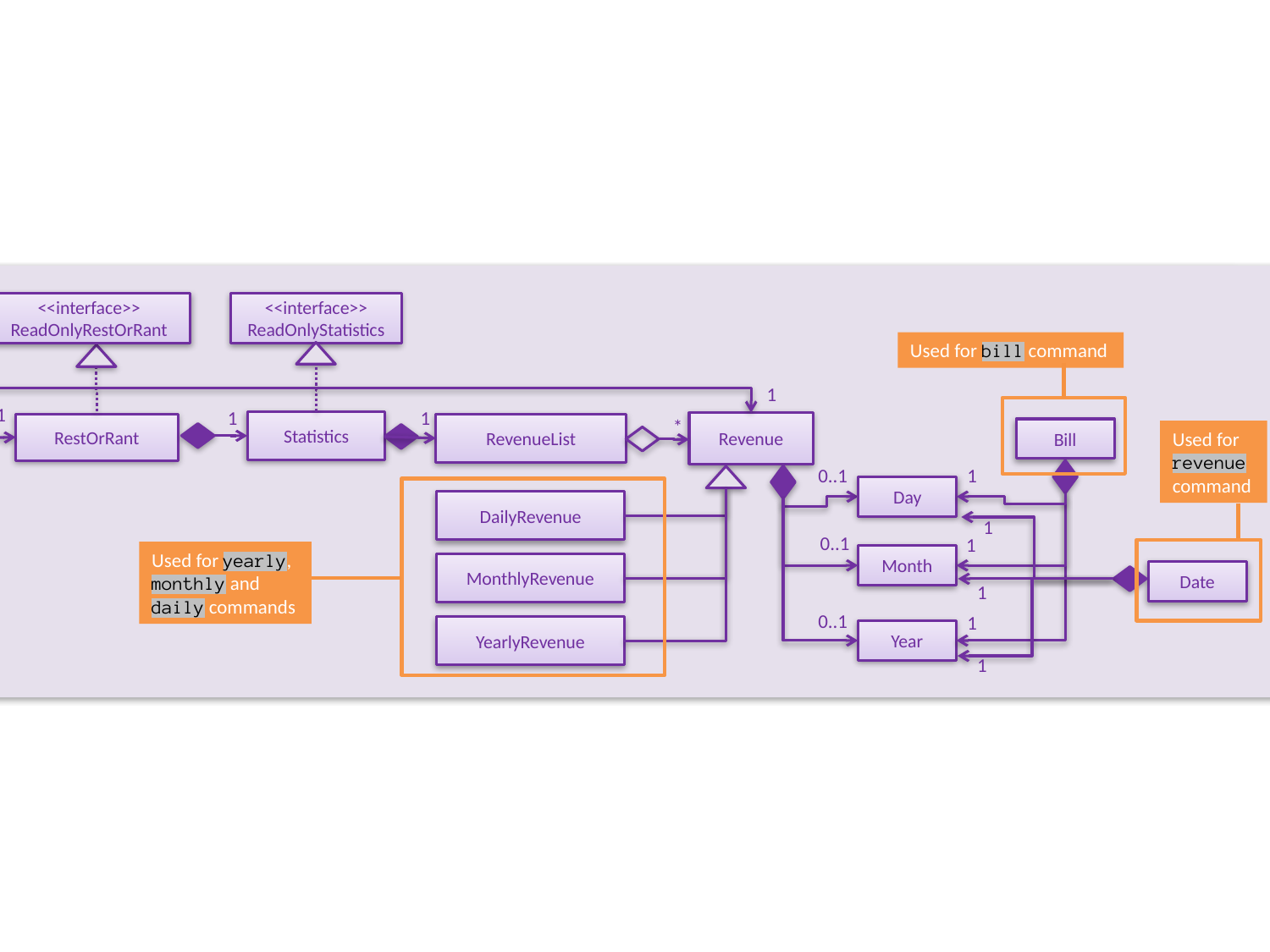

Model
<<interface>>
ReadOnlyRestOrRant
<<interface>>
ReadOnlyStatistics
Used for bill command

1

1
1
1
Statistics
Revenue
ModelManager
<<interface>>
Model
RestOrRant
RevenueList
*
Bill
Used for revenue command

1
0..1

Day

DailyRevenue
1
0..1
1

Used for yearly, monthly and daily commands
Month
MonthlyRevenue
Date
<<interface>>
ObservableList

1
0..1
1
YearlyRevenue
Year
1